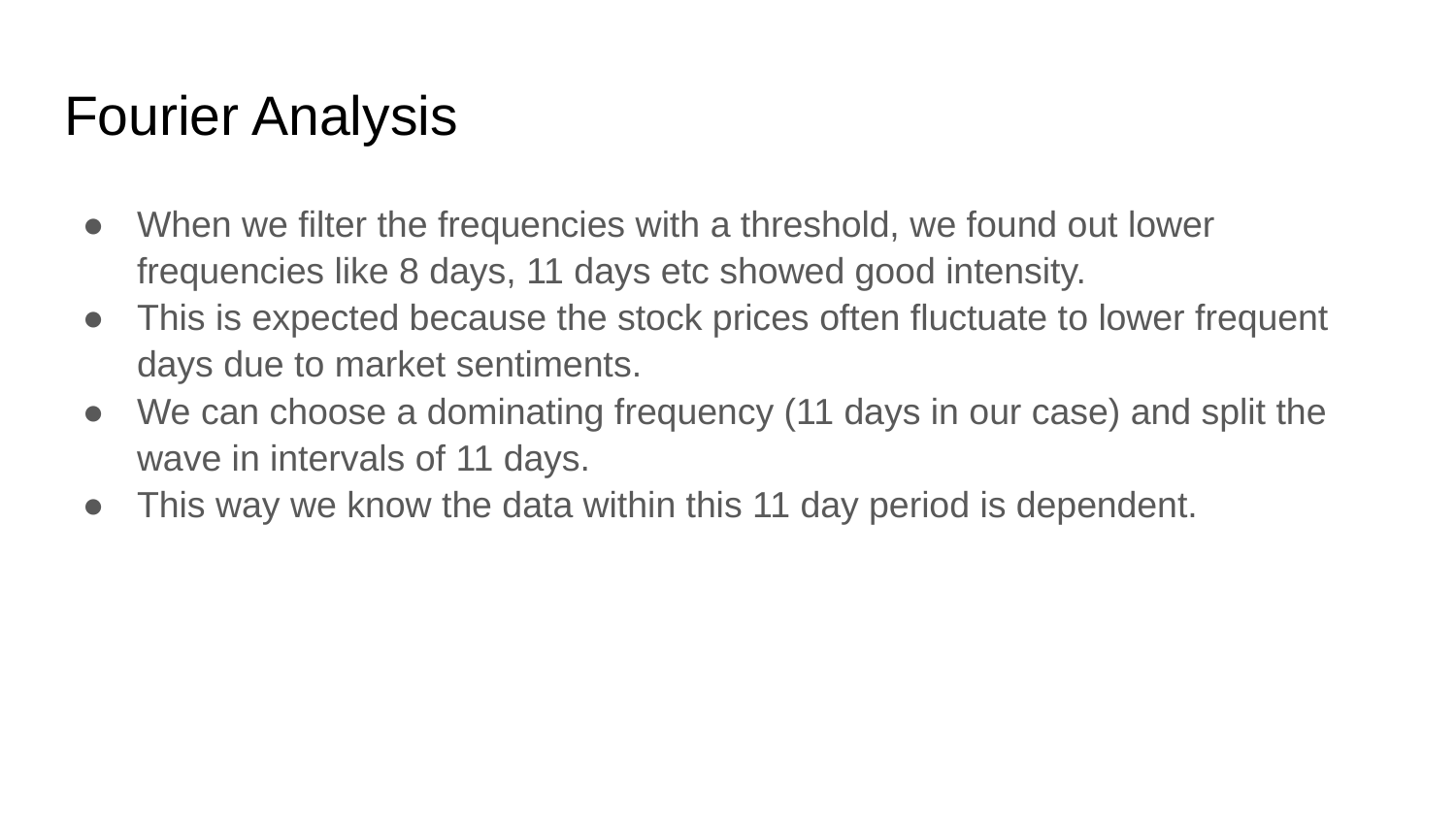

# Fourier Analysis
When we filter the frequencies with a threshold, we found out lower frequencies like 8 days, 11 days etc showed good intensity.
This is expected because the stock prices often fluctuate to lower frequent days due to market sentiments.
We can choose a dominating frequency (11 days in our case) and split the wave in intervals of 11 days.
This way we know the data within this 11 day period is dependent.